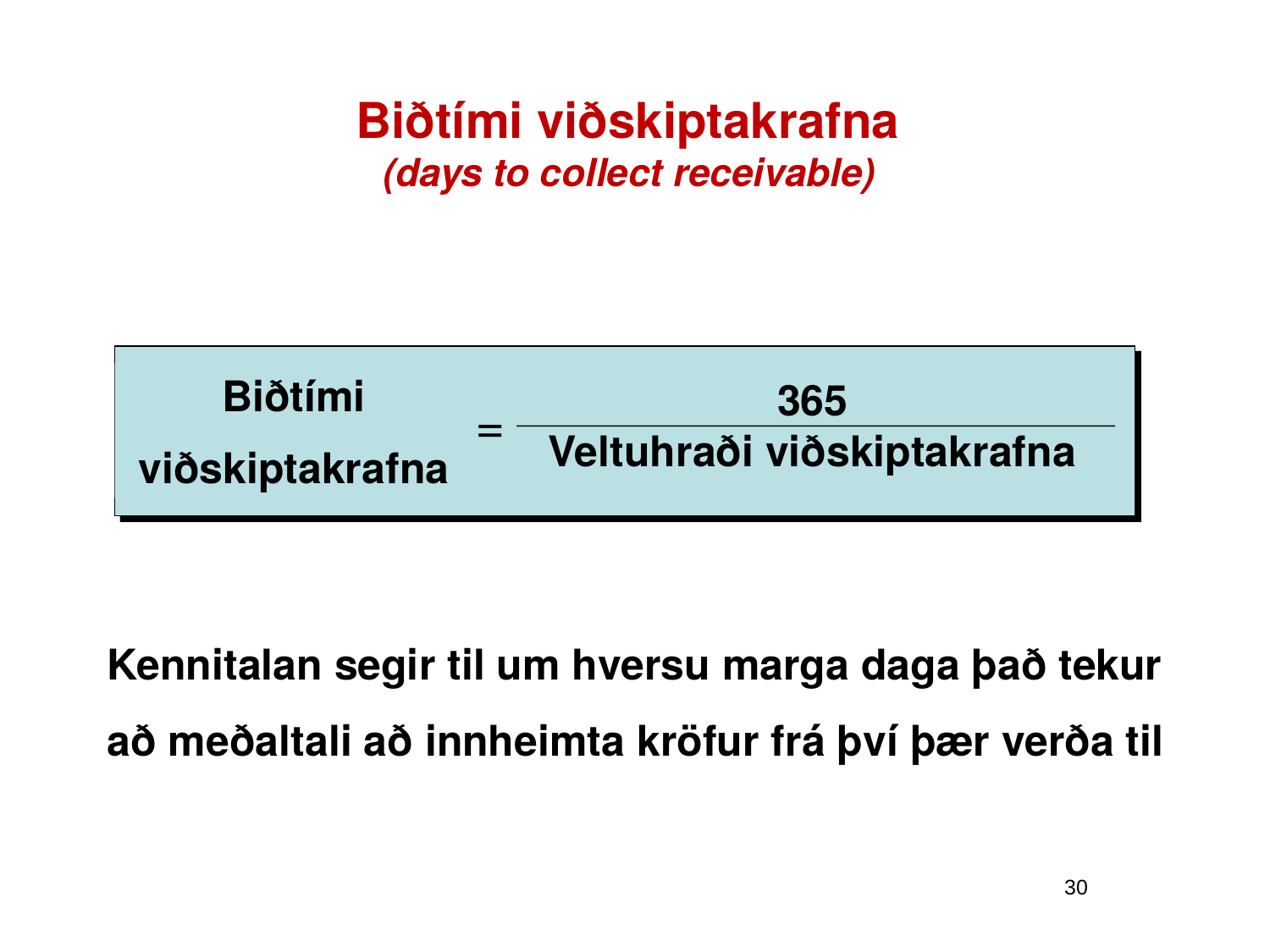

# Biðtími viðskiptakrafna (days to collect receivable)

Biðtími
viðskiptakrafna
365
Veltuhraði viðskiptakrafna

=
Kennitalan segir til um hversu marga daga það tekur að meðaltali að innheimta kröfur frá því þær verða til
30